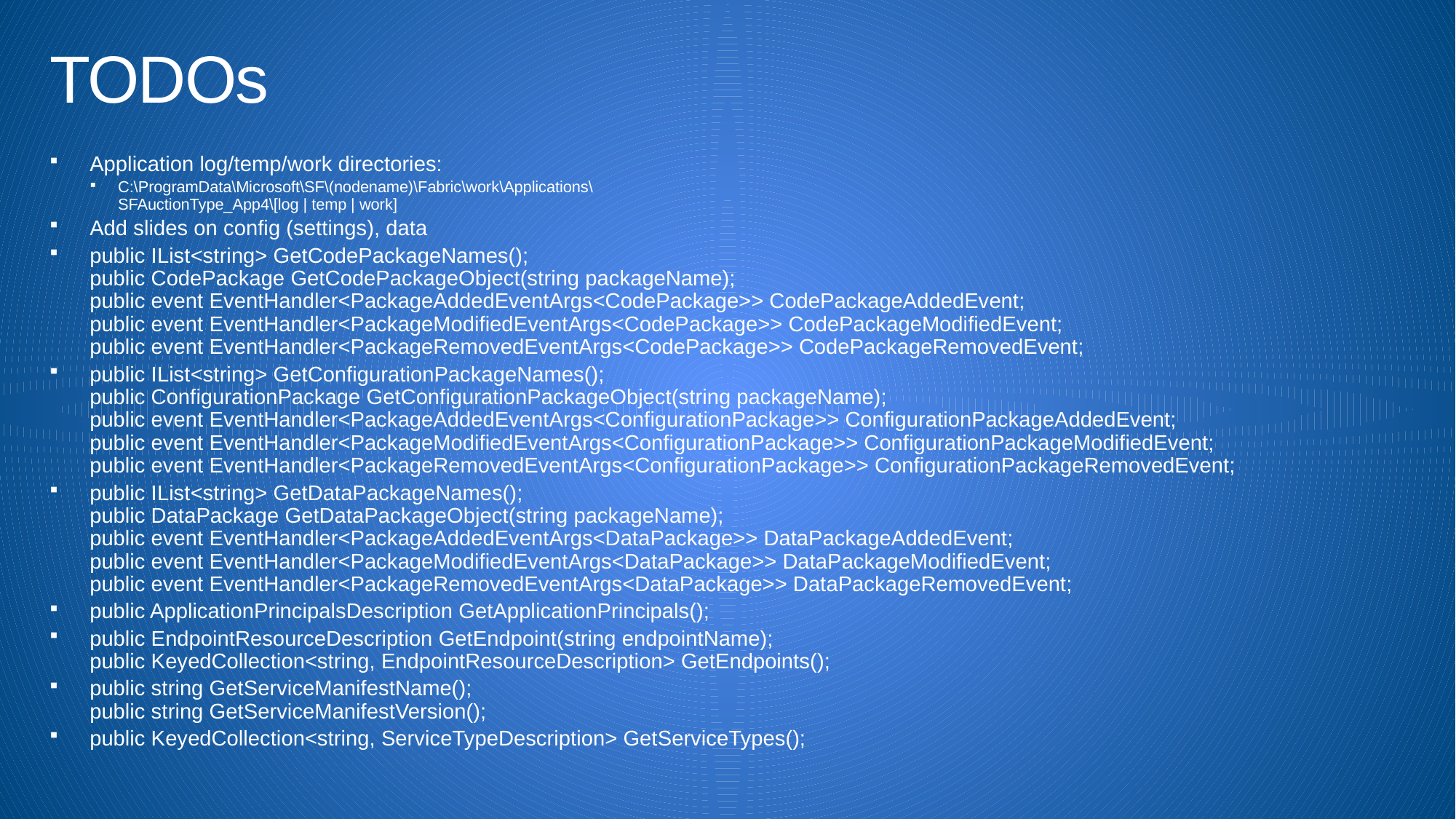

# TODOs
Application log/temp/work directories:
C:\ProgramData\Microsoft\SF\(nodename)\Fabric\work\Applications\
SFAuctionType_App4\[log | temp | work]
Add slides on config (settings), data
public IList<string> GetCodePackageNames();
public CodePackage GetCodePackageObject(string packageName);
public event EventHandler<PackageAddedEventArgs<CodePackage>> CodePackageAddedEvent;
public event EventHandler<PackageModifiedEventArgs<CodePackage>> CodePackageModifiedEvent;
public event EventHandler<PackageRemovedEventArgs<CodePackage>> CodePackageRemovedEvent;
public IList<string> GetConfigurationPackageNames();
public ConfigurationPackage GetConfigurationPackageObject(string packageName);
public event EventHandler<PackageAddedEventArgs<ConfigurationPackage>> ConfigurationPackageAddedEvent;
public event EventHandler<PackageModifiedEventArgs<ConfigurationPackage>> ConfigurationPackageModifiedEvent;
public event EventHandler<PackageRemovedEventArgs<ConfigurationPackage>> ConfigurationPackageRemovedEvent;
public IList<string> GetDataPackageNames();
public DataPackage GetDataPackageObject(string packageName);
public event EventHandler<PackageAddedEventArgs<DataPackage>> DataPackageAddedEvent;
public event EventHandler<PackageModifiedEventArgs<DataPackage>> DataPackageModifiedEvent;
public event EventHandler<PackageRemovedEventArgs<DataPackage>> DataPackageRemovedEvent;
public ApplicationPrincipalsDescription GetApplicationPrincipals();
public EndpointResourceDescription GetEndpoint(string endpointName);
public KeyedCollection<string, EndpointResourceDescription> GetEndpoints();
public string GetServiceManifestName();
public string GetServiceManifestVersion();
public KeyedCollection<string, ServiceTypeDescription> GetServiceTypes();